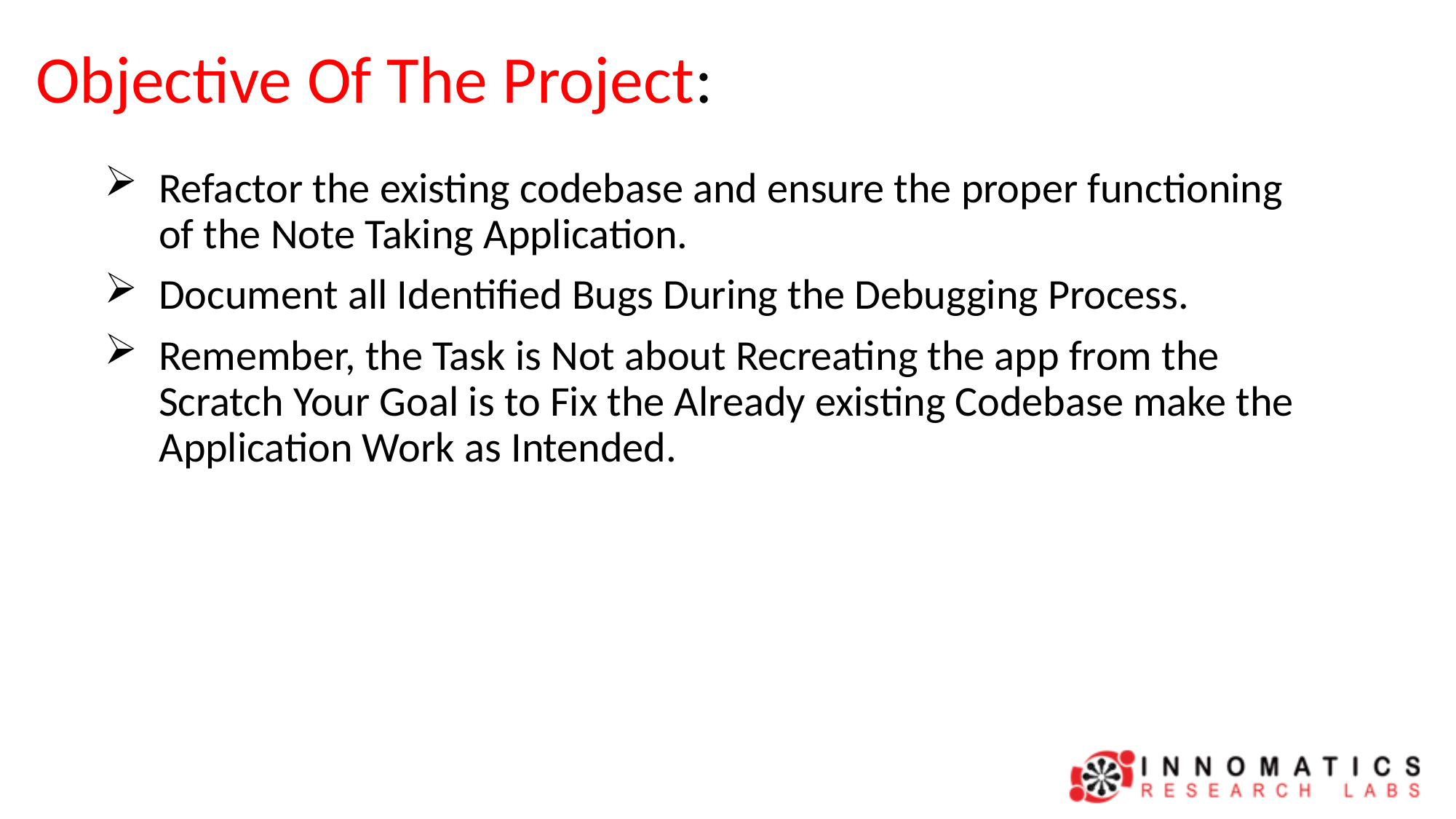

# Objective Of The Project:
Refactor the existing codebase and ensure the proper functioning of the Note Taking Application.
Document all Identified Bugs During the Debugging Process.
Remember, the Task is Not about Recreating the app from the Scratch Your Goal is to Fix the Already existing Codebase make the Application Work as Intended.